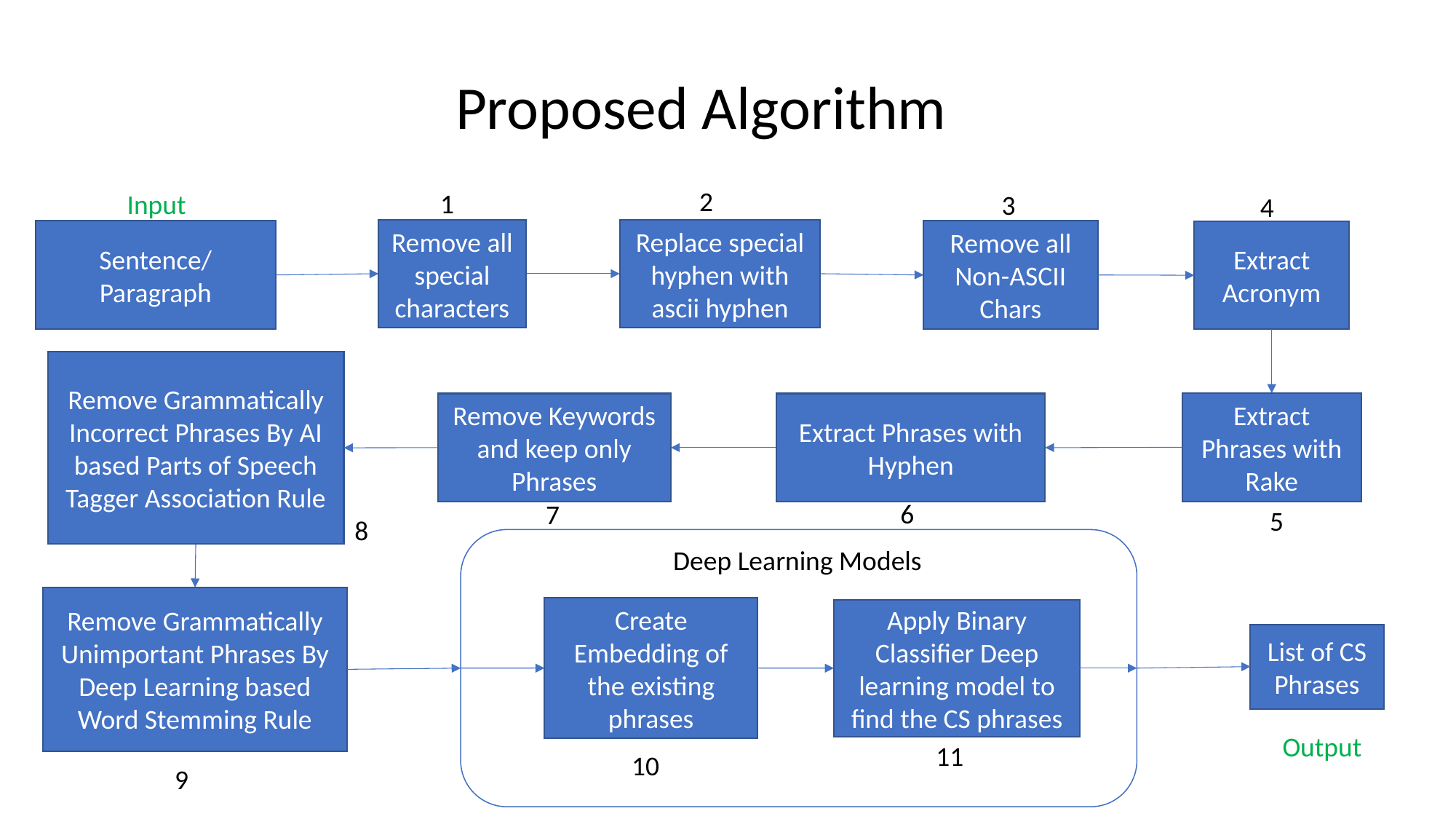

# Proposed Algorithm
2
1
Input
3
4
Remove all special characters
Replace special hyphen with ascii hyphen
Sentence/Paragraph
Remove all Non-ASCII Chars
Extract Acronym
Remove Grammatically Incorrect Phrases By AI based Parts of Speech Tagger Association Rule
Extract Phrases with Rake
Remove Keywords and keep only Phrases
Extract Phrases with Hyphen
6
7
5
8

Deep Learning Models
Remove Grammatically Unimportant Phrases By Deep Learning based Word Stemming Rule
Create Embedding of the existing phrases
Apply Binary Classifier Deep learning model to find the CS phrases
List of CS Phrases
Output
11
10
9